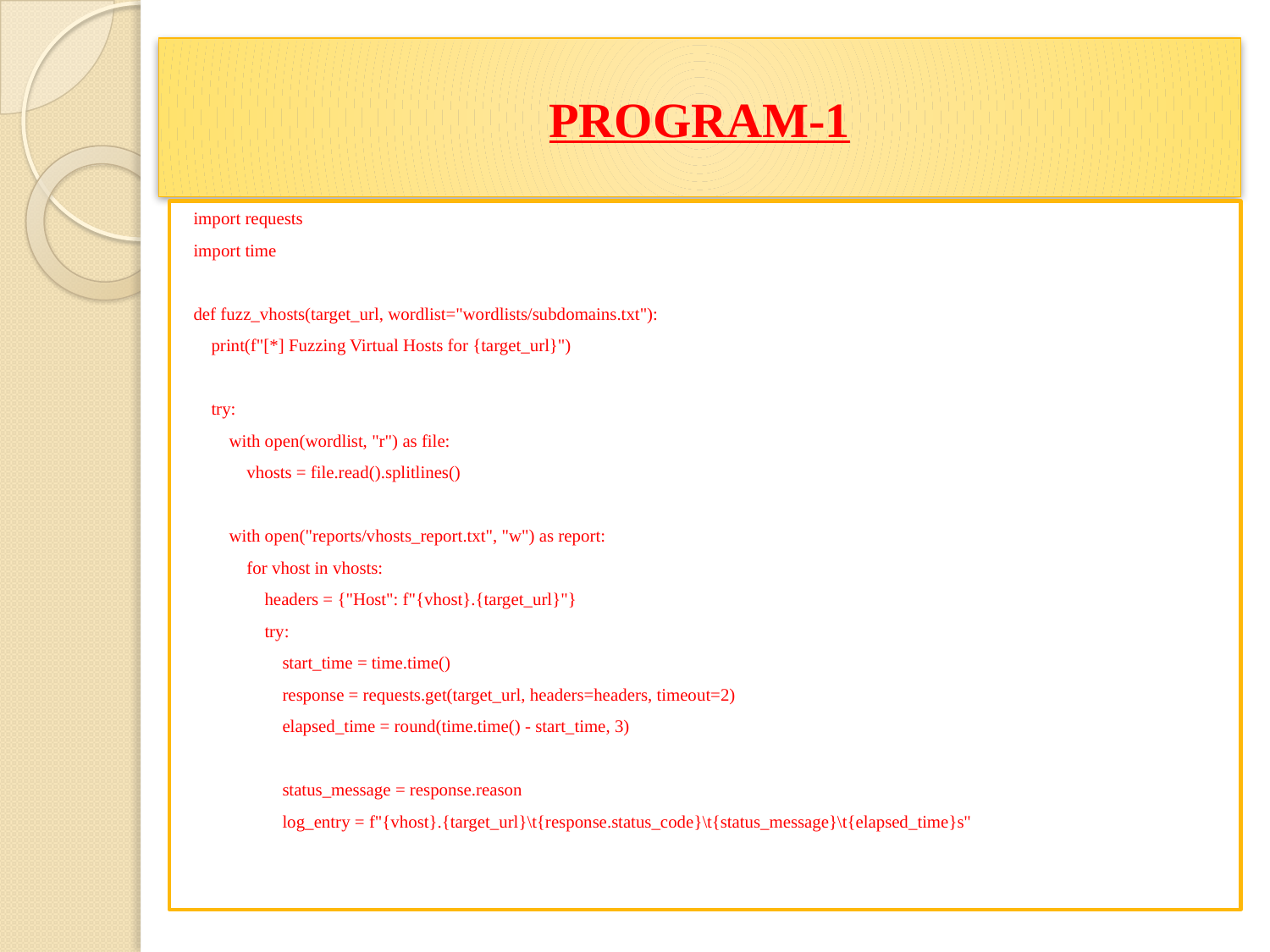

# PROGRAM-1
import requests
import time

def fuzz_vhosts(target_url, wordlist="wordlists/subdomains.txt"):
    print(f"[*] Fuzzing Virtual Hosts for {target_url}")

    try:
        with open(wordlist, "r") as file:
            vhosts = file.read().splitlines()

        with open("reports/vhosts_report.txt", "w") as report:
            for vhost in vhosts:
                headers = {"Host": f"{vhost}.{target_url}"}
                try:
                    start_time = time.time()
                    response = requests.get(target_url, headers=headers, timeout=2)
                    elapsed_time = round(time.time() - start_time, 3)

                    status_message = response.reason
                    log_entry = f"{vhost}.{target_url}\t{response.status_code}\t{status_message}\t{elapsed_time}s"